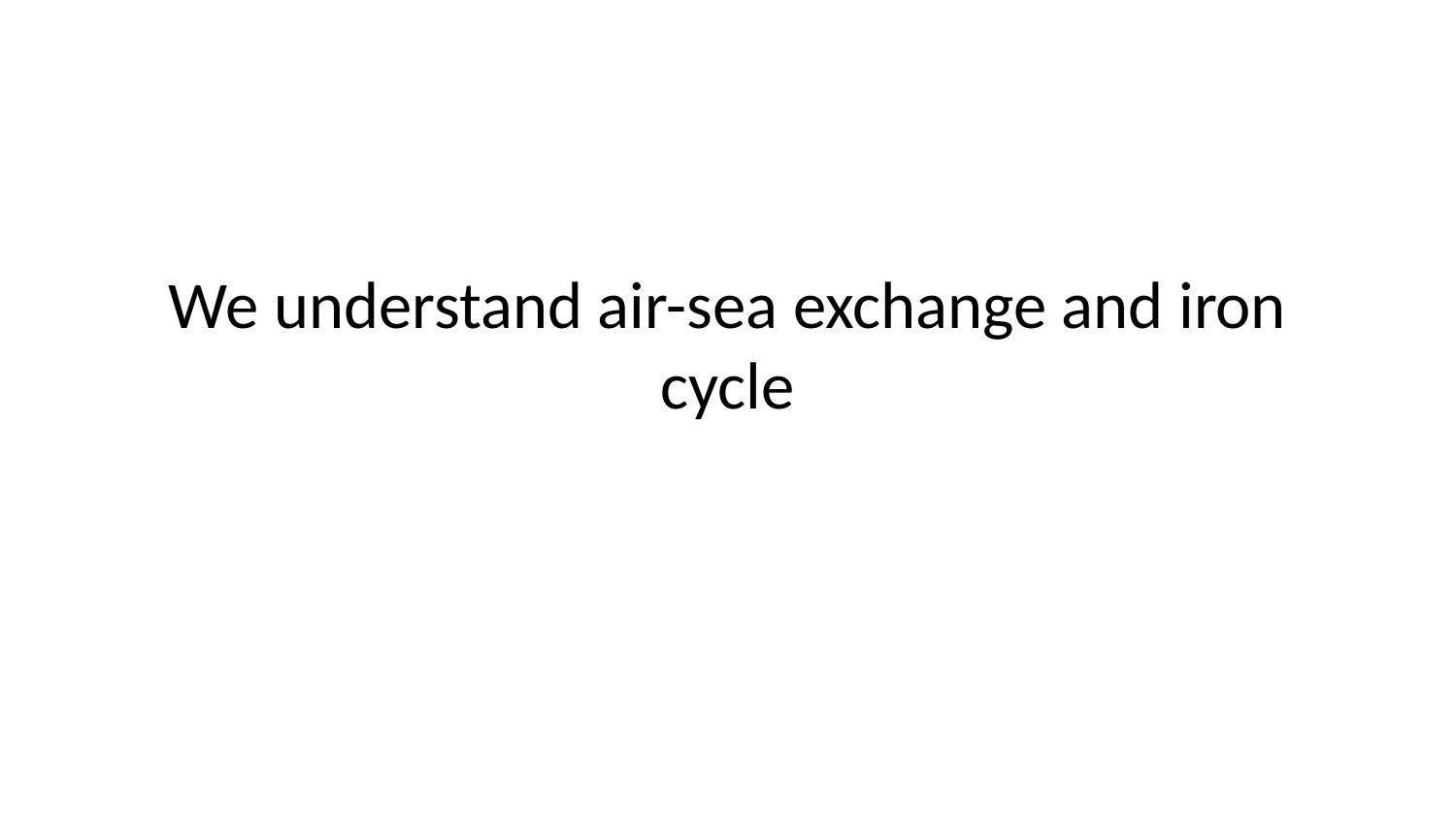

# We understand air-sea exchange and iron cycle